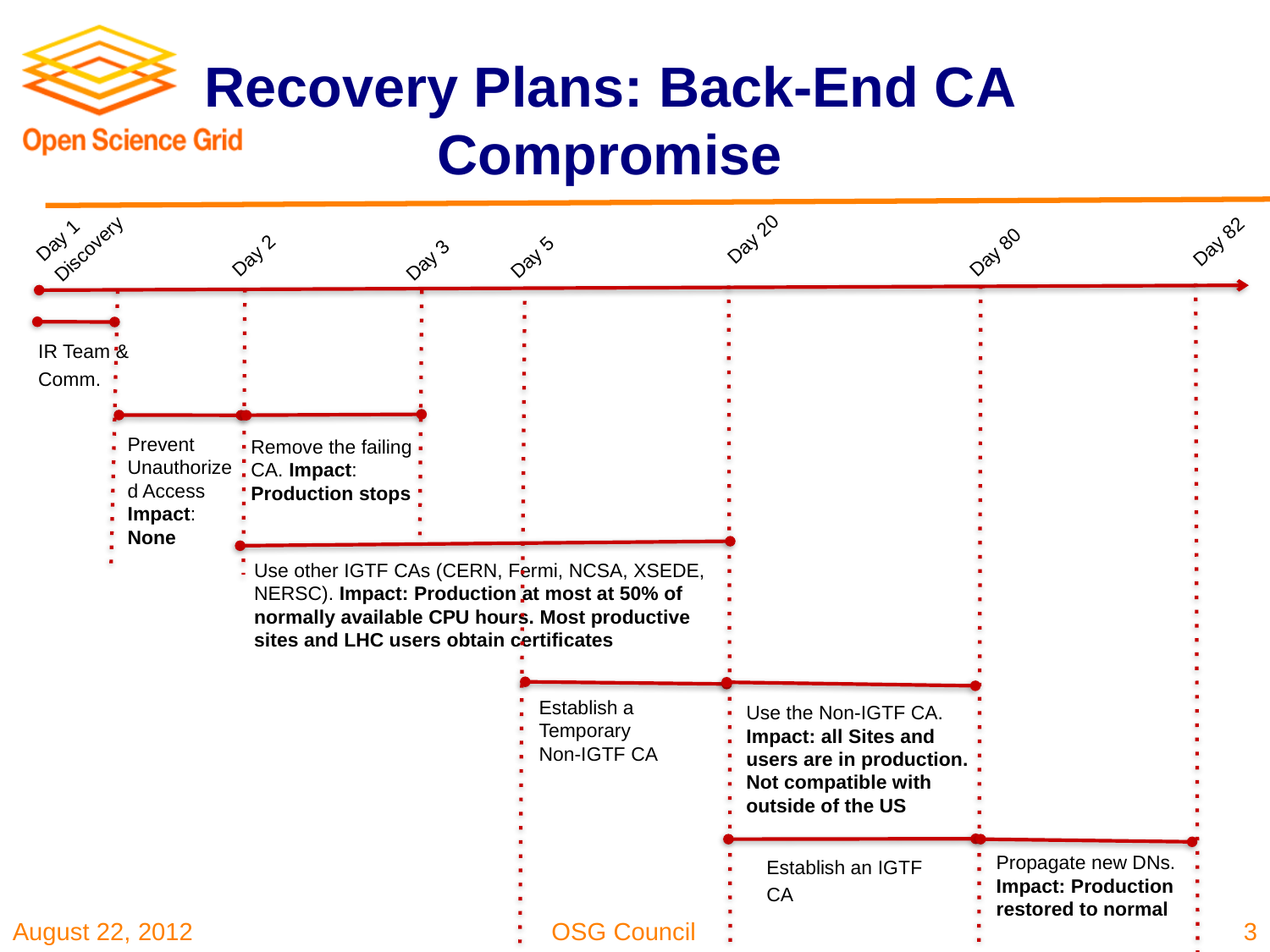

# Recovery Plans: Back-End CA Compromise
Day 1
Discovery
Day 20
Day 82
Day 80
Day 2
Day 5
Day 3
IR Team &
Comm.

Prevent Unauthorized Access Impact: None
Remove the failing CA. Impact: Production stops

Use other IGTF CAs (CERN, Fermi, NCSA, XSEDE, NERSC). Impact: Production at most at 50% of normally available CPU hours. Most productive sites and LHC users obtain certificates
Establish a Temporary Non-IGTF CA
Use the Non-IGTF CA. Impact: all Sites and users are in production. Not compatible with outside of the US
Propagate new DNs. Impact: Production restored to normal
Establish an IGTF
CA
3